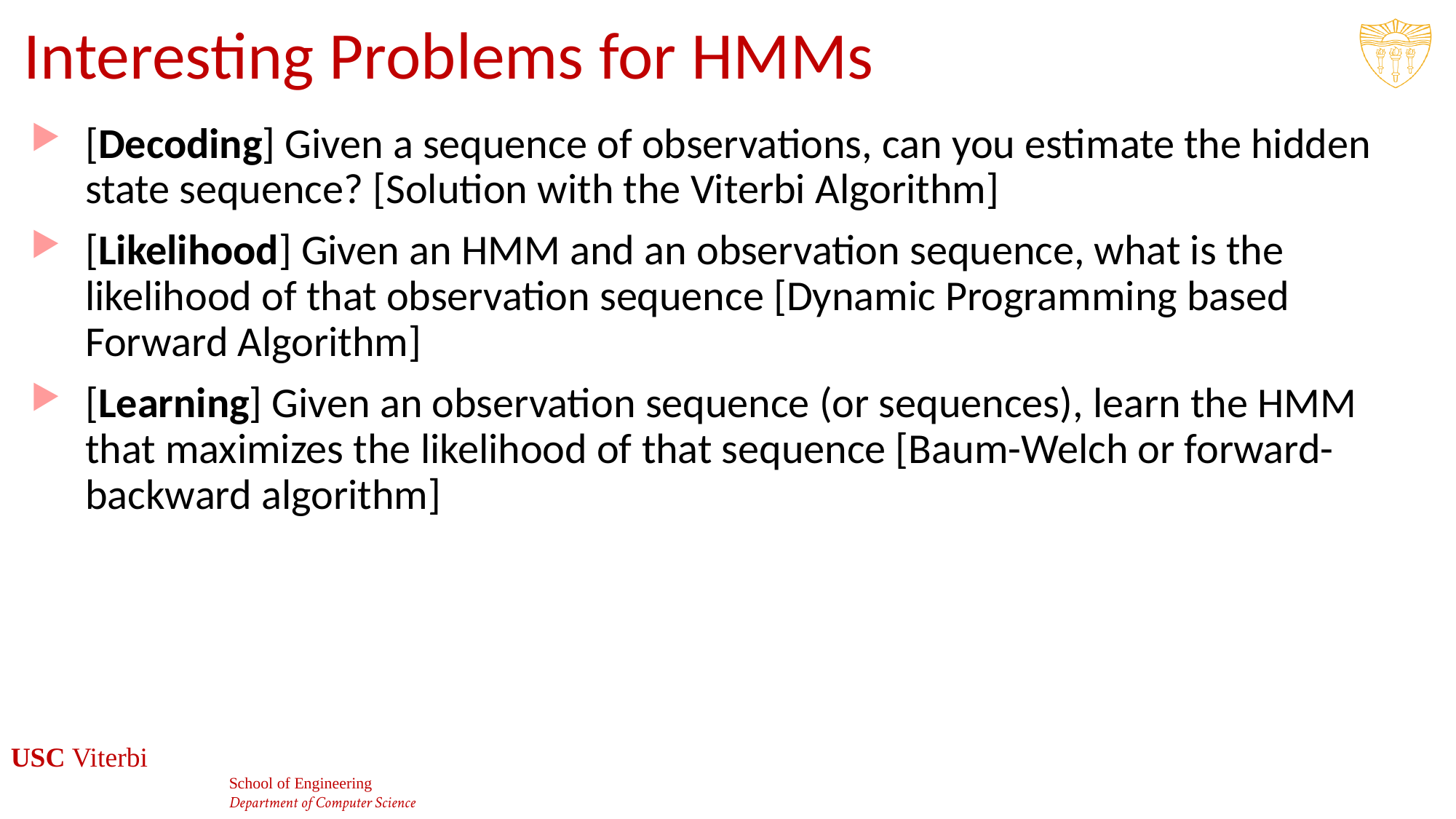

# Interesting Problems for HMMs
[Decoding] Given a sequence of observations, can you estimate the hidden state sequence? [Solution with the Viterbi Algorithm]
[Likelihood] Given an HMM and an observation sequence, what is the likelihood of that observation sequence [Dynamic Programming based Forward Algorithm]
[Learning] Given an observation sequence (or sequences), learn the HMM that maximizes the likelihood of that sequence [Baum-Welch or forward-backward algorithm]

19